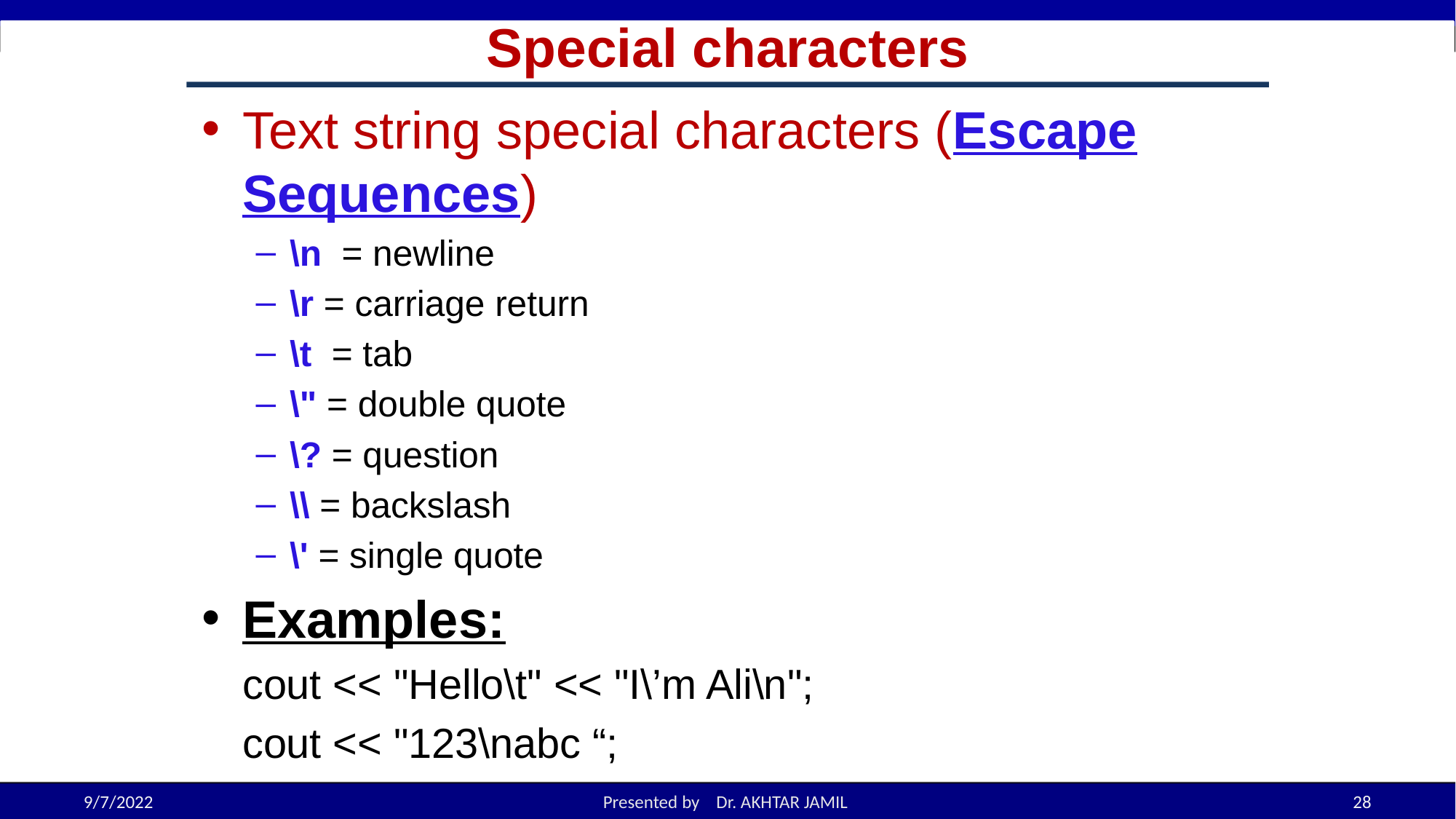

# Special characters

Text string special characters (Escape Sequences)
\n  = newline
\r = carriage return
\t  = tab
\" = double quote
\? = question
\\ = backslash
\' = single quote
Examples:
	cout << "Hello\t" << "I\’m Ali\n";
	cout << "123\nabc “;
9/7/2022
Presented by    Dr. AKHTAR JAMIL
28